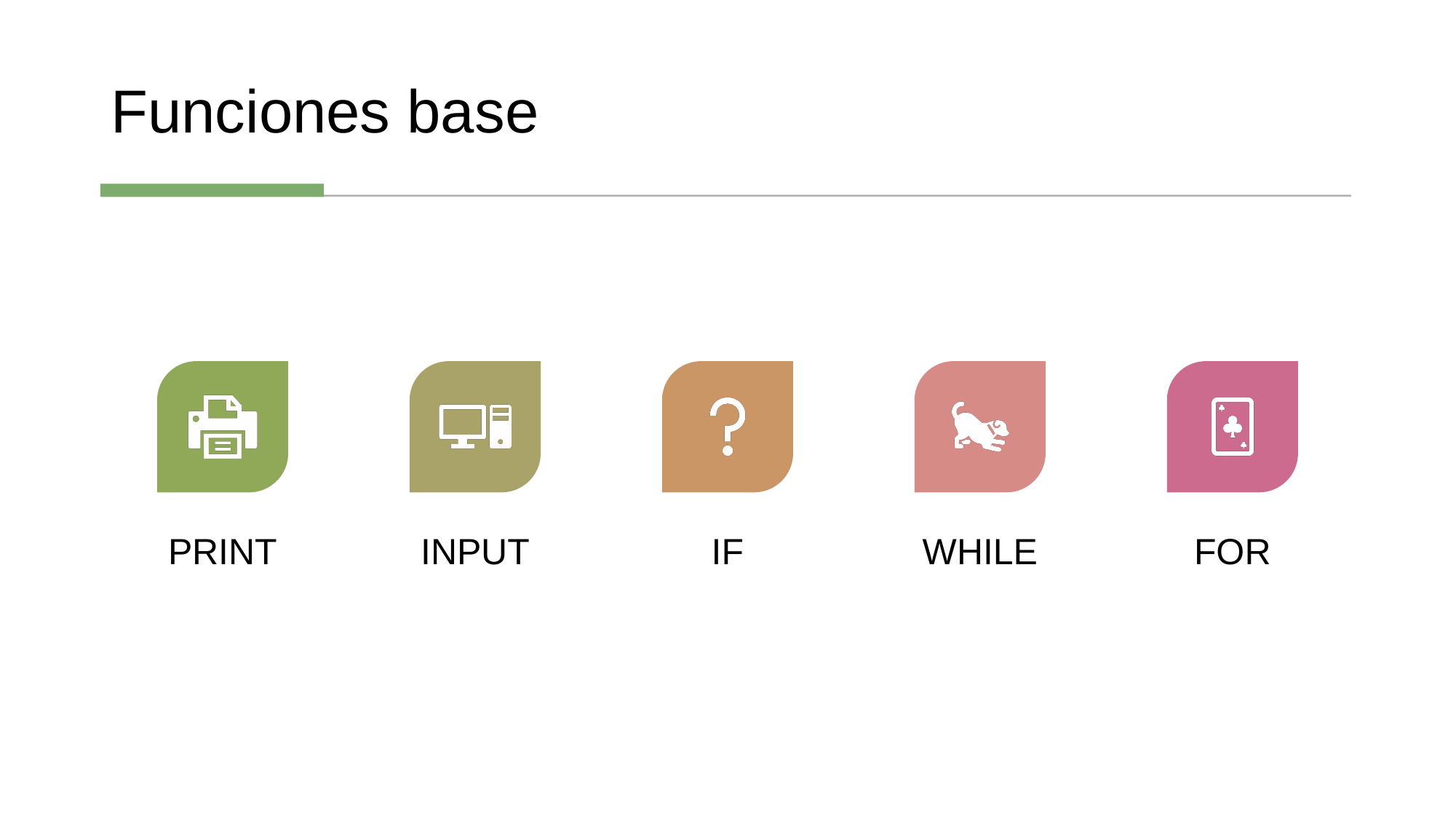

# Funciones base

print
input
if
while
for